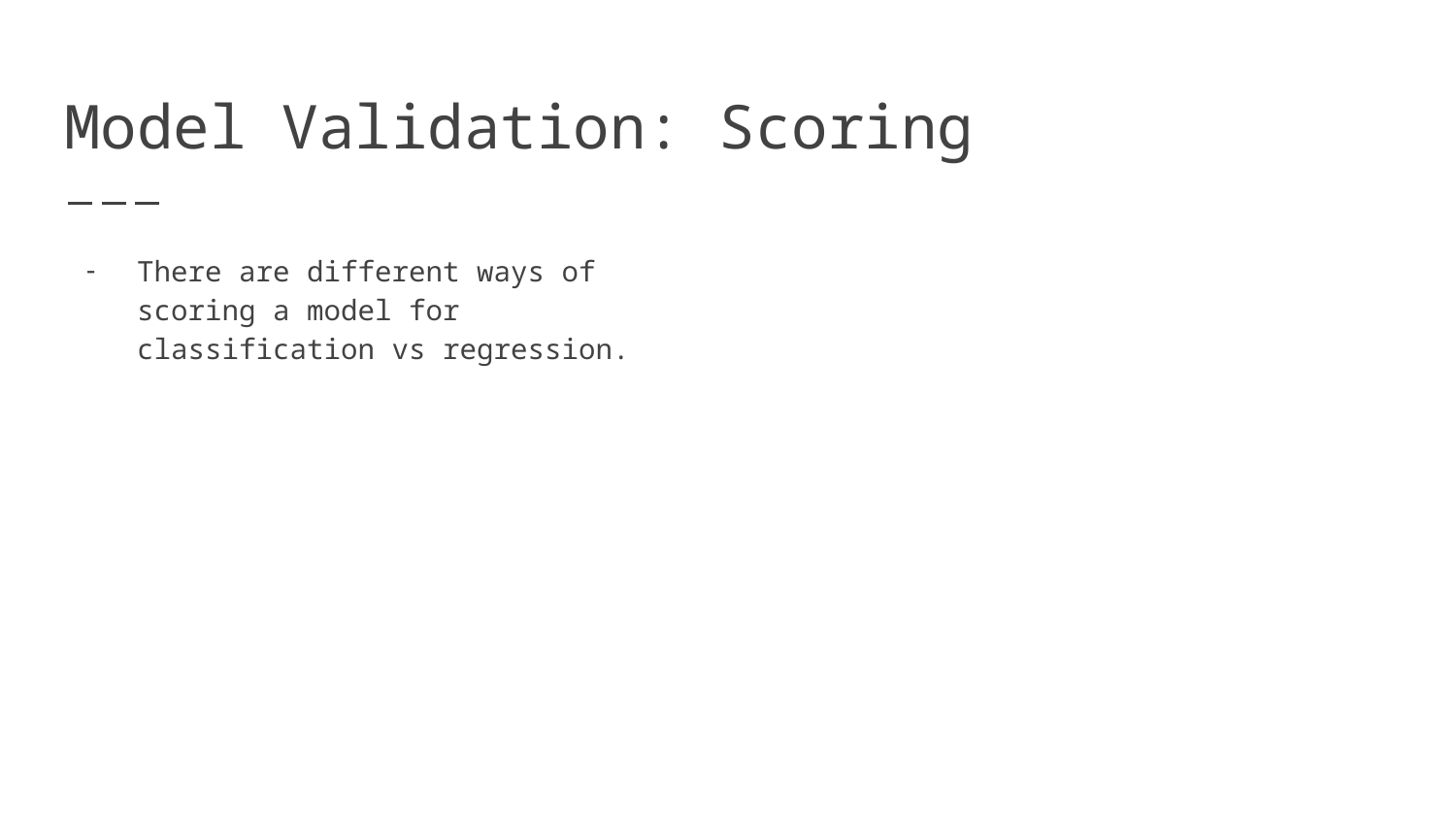

# Model Validation: Scoring
There are different ways of scoring a model for classification vs regression.